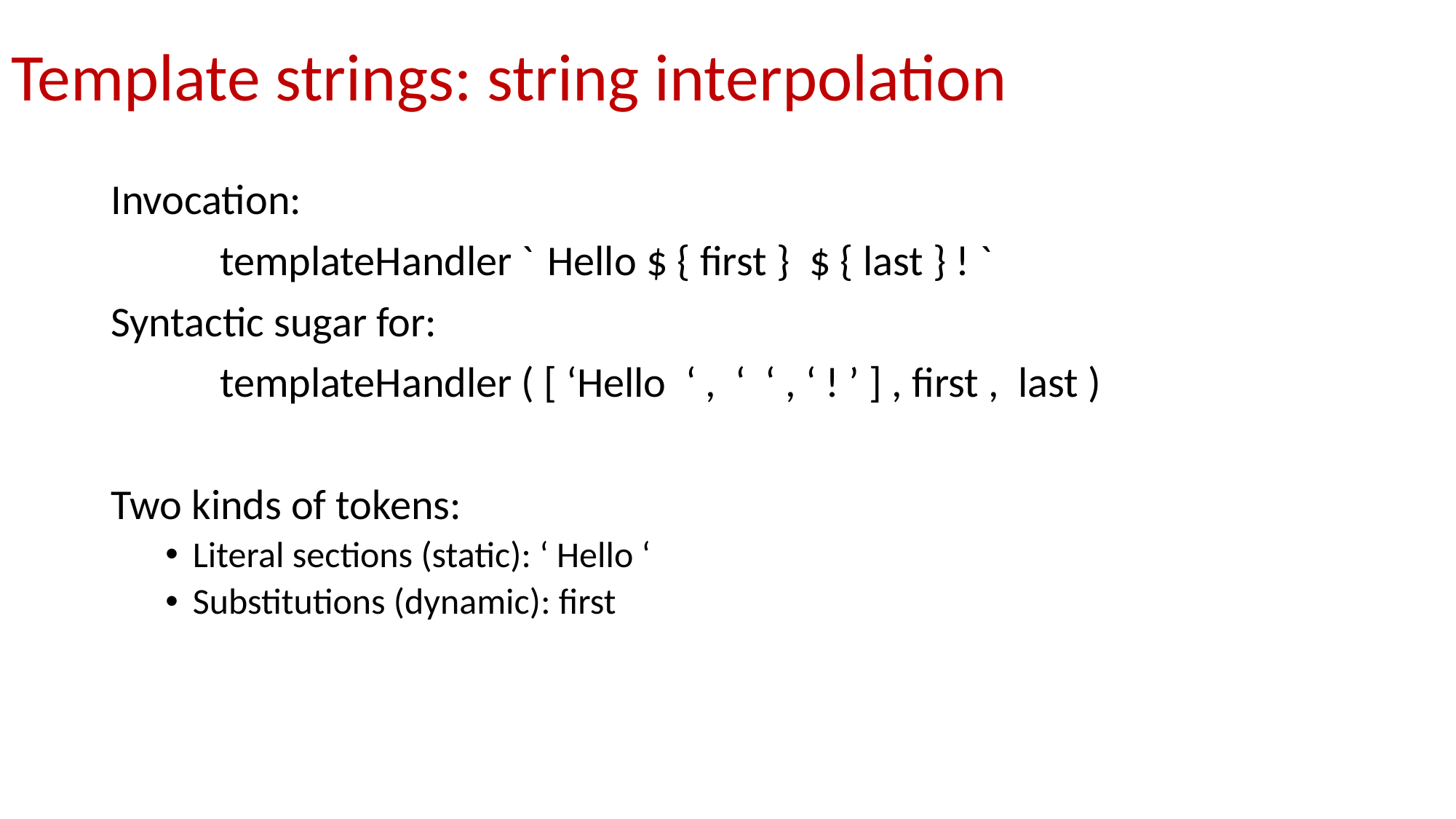

# Template strings: string interpolation
Invocation:
	templateHandler `	Hello $ { first }  $ { last } ! `
Syntactic sugar for:
	templateHandler ( [ ‘Hello  ‘ ,  ‘  ‘ , ‘ ! ’ ] , first ,  last )

Two kinds of tokens:
Literal sections (static): ‘ Hello ‘
Substitutions (dynamic): first